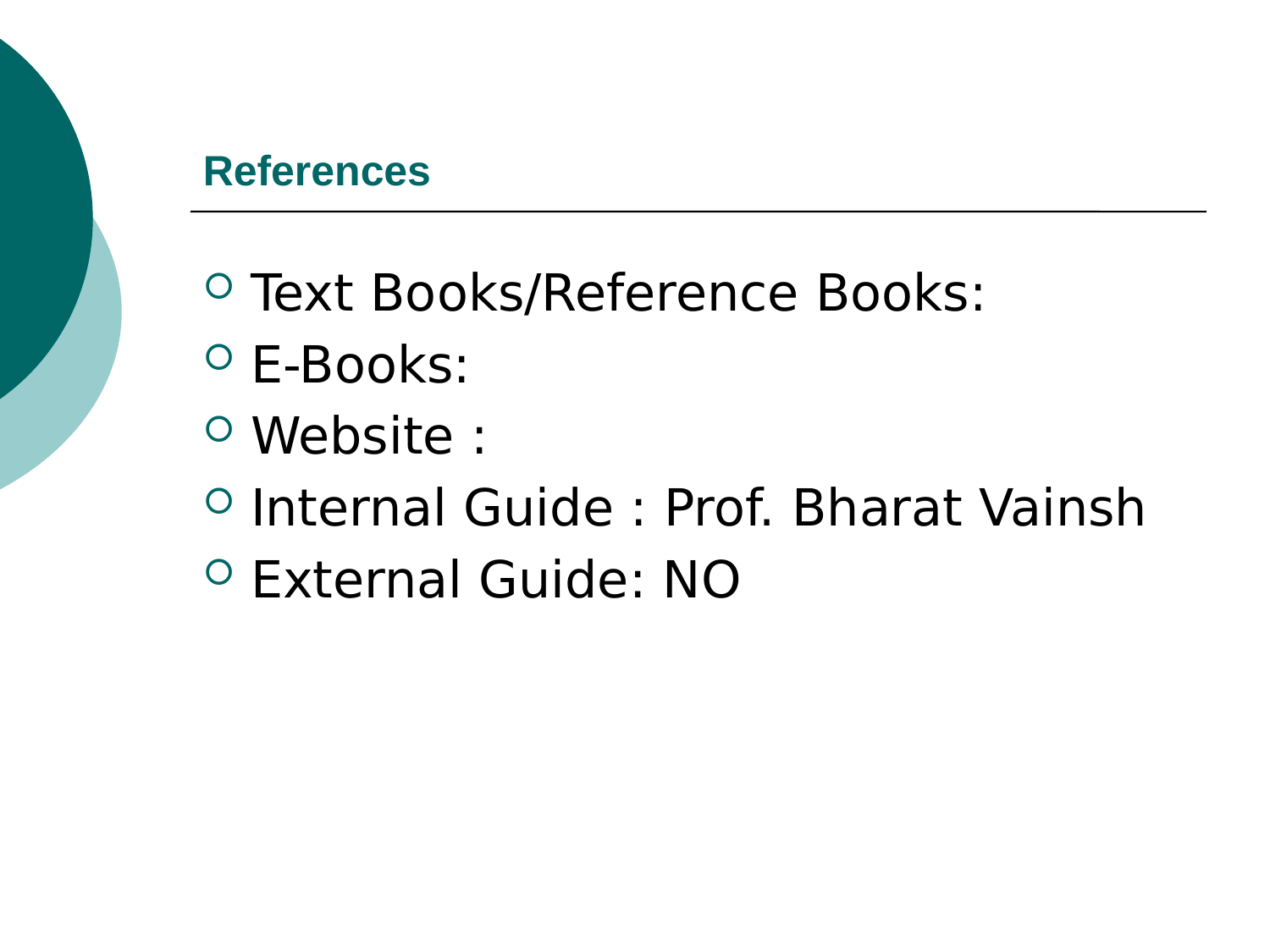

# References
Text Books/Reference Books:
E-Books:
Website :
Internal Guide : Prof. Bharat Vainsh
External Guide: NO